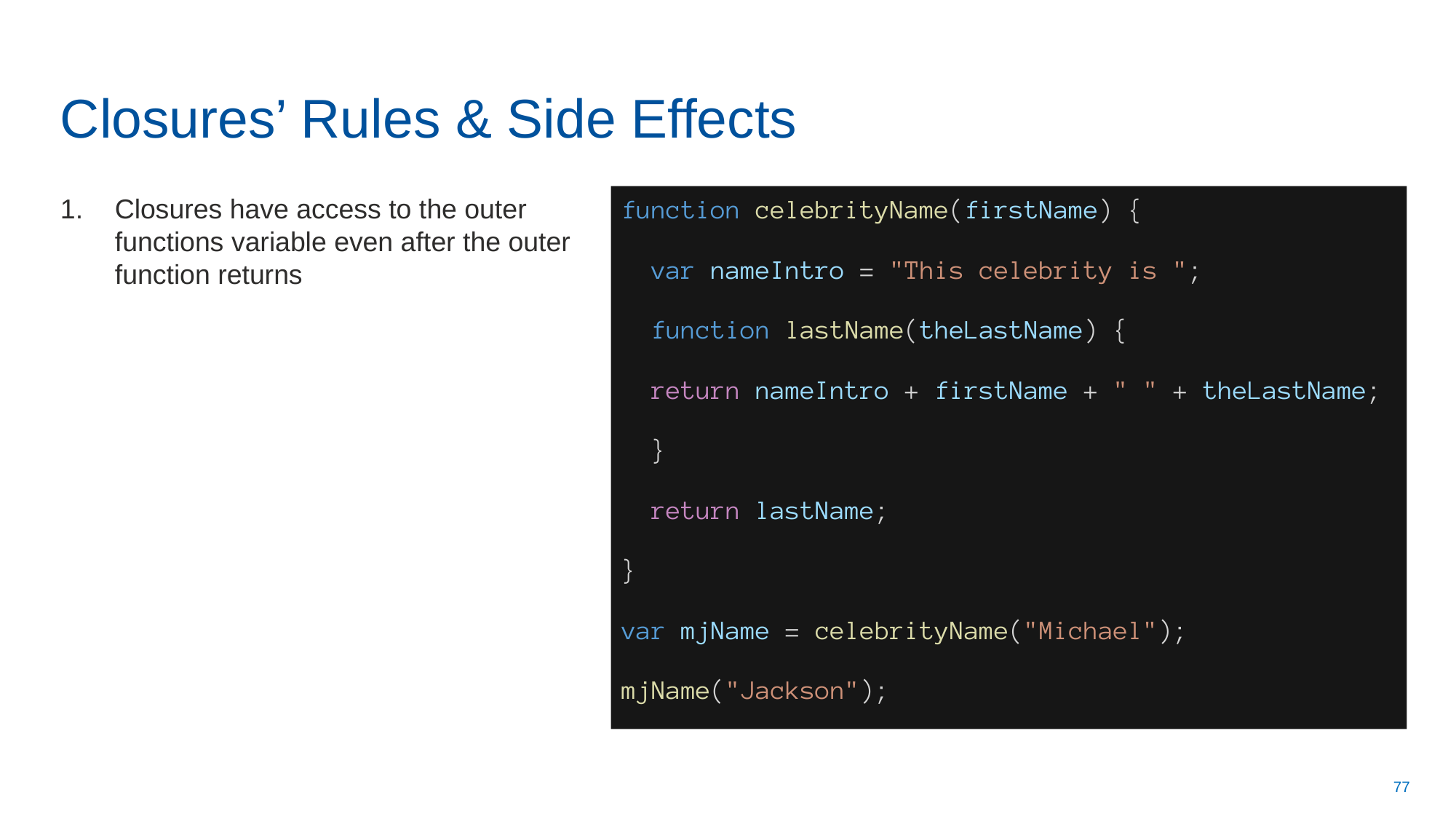

# Closures’ Rules & Side Effects
Closures have access to the outer functions variable even after the outer function returns

function celebrityName(firstName) {
  var nameIntro = "This celebrity is ";
  function lastName(theLastName) {
  return nameIntro + firstName + " " + theLastName;
  }
  return lastName;
}
​var mjName = celebrityName("Michael");
mjName("Jackson");